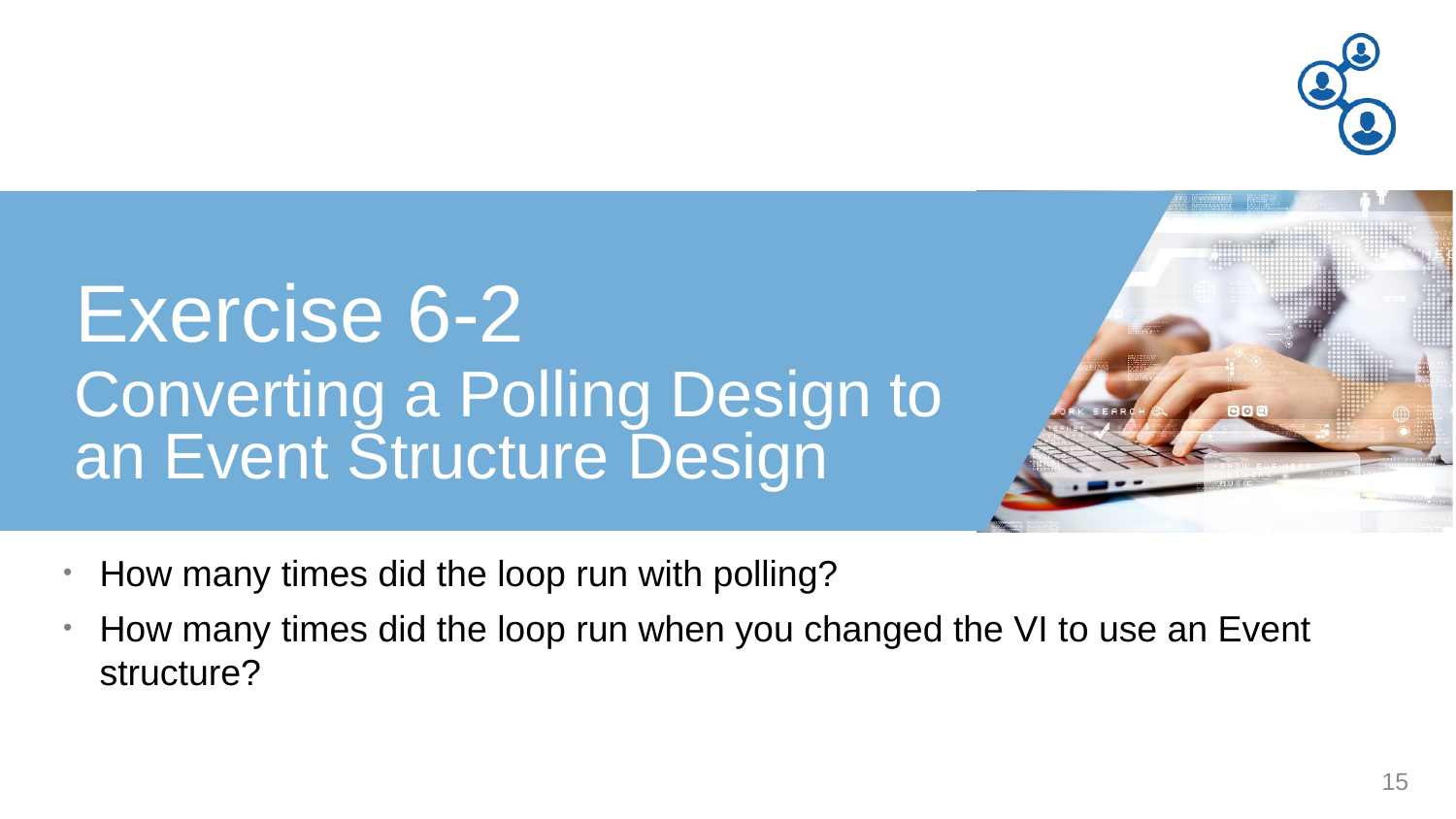

Exercise 6-2
Converting a Polling Design to an Event Structure Design
How many times did the loop run with polling?
How many times did the loop run when you changed the VI to use an Event structure?
15